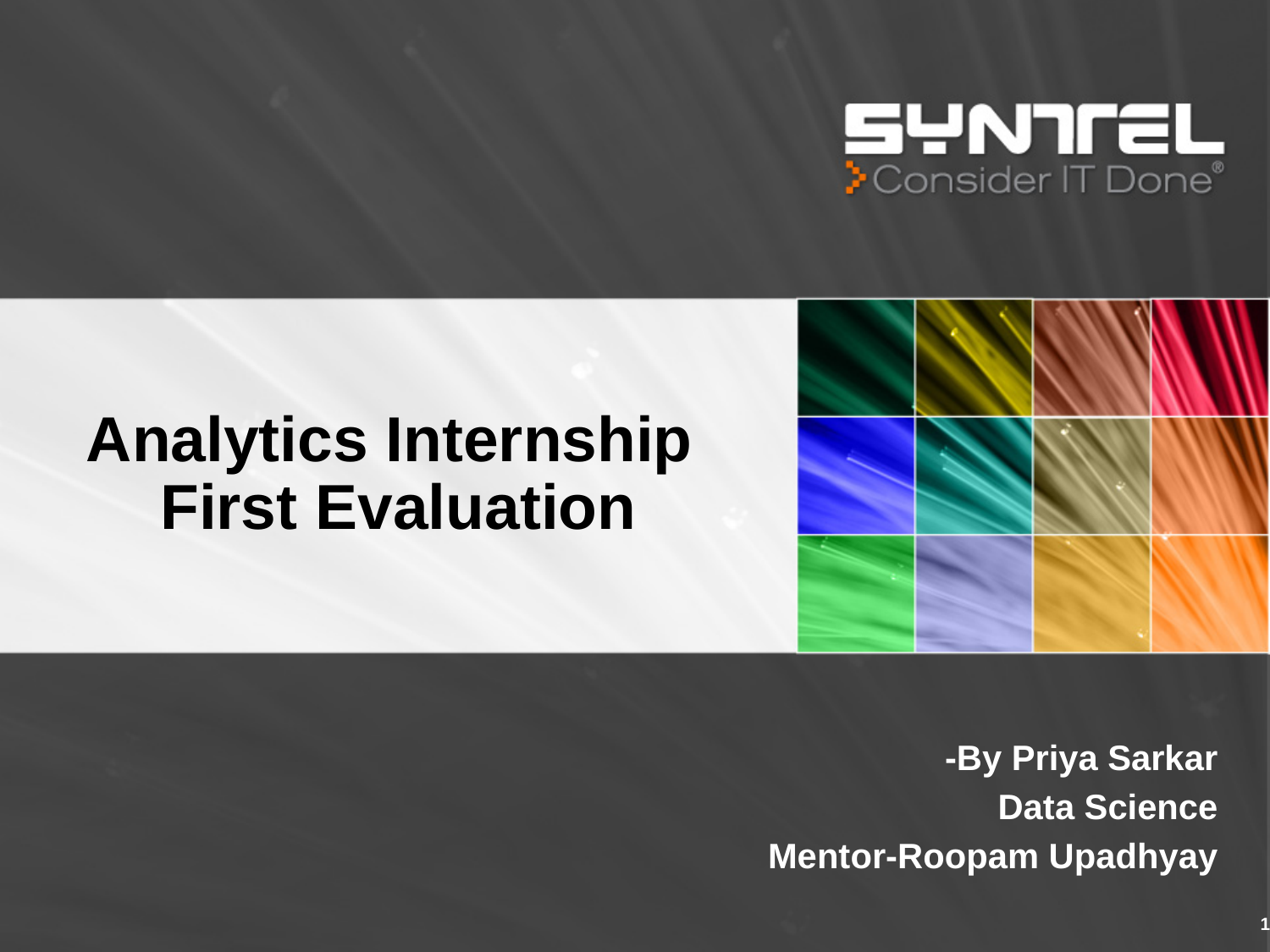

# Analytics Internship First Evaluation
-By Priya Sarkar
Data Science
Mentor-Roopam Upadhyay

1